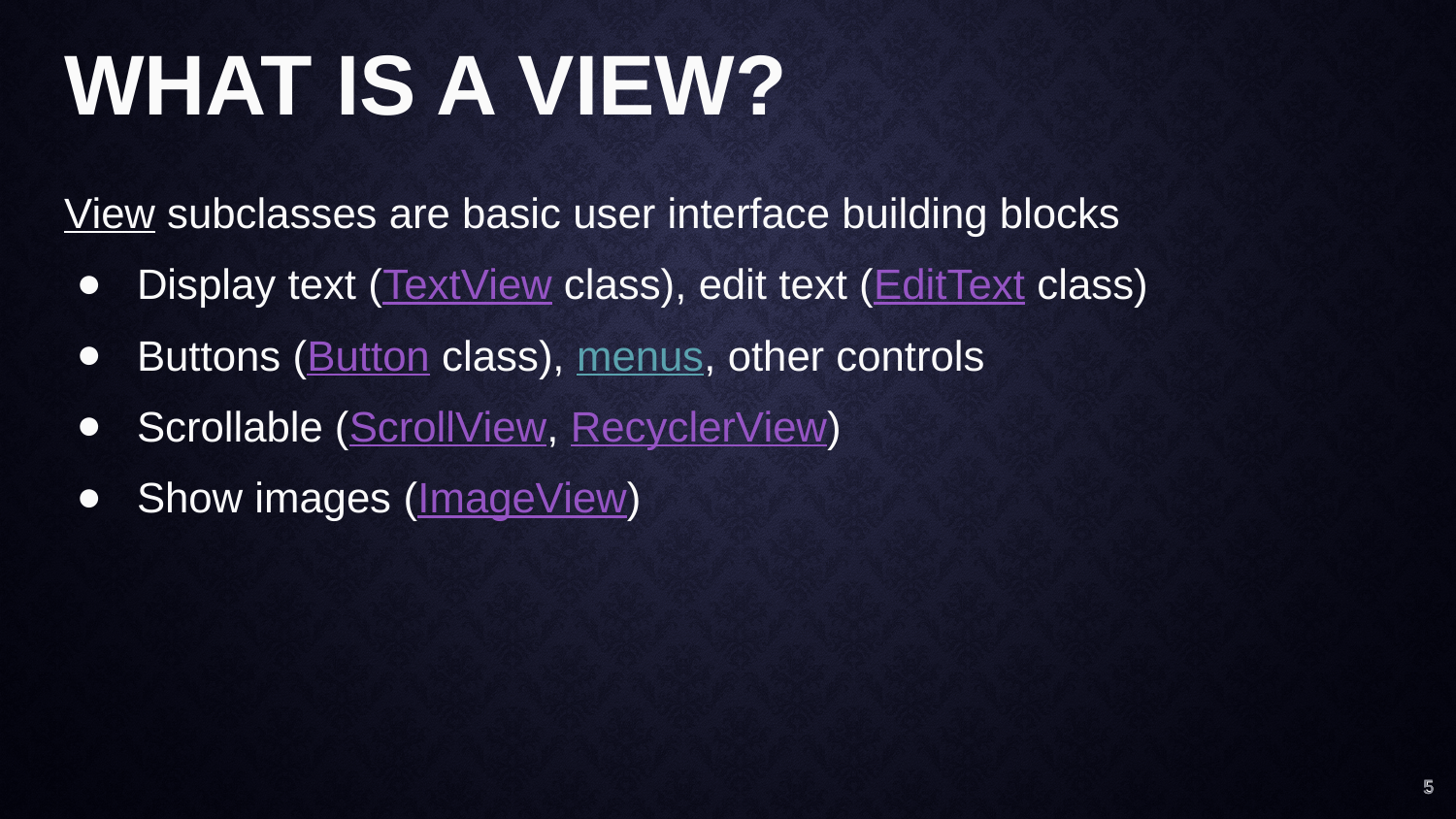

# What is a view?
View subclasses are basic user interface building blocks
Display text (TextView class), edit text (EditText class)
Buttons (Button class), menus, other controls
Scrollable (ScrollView, RecyclerView)
Show images (ImageView)
5
5
5